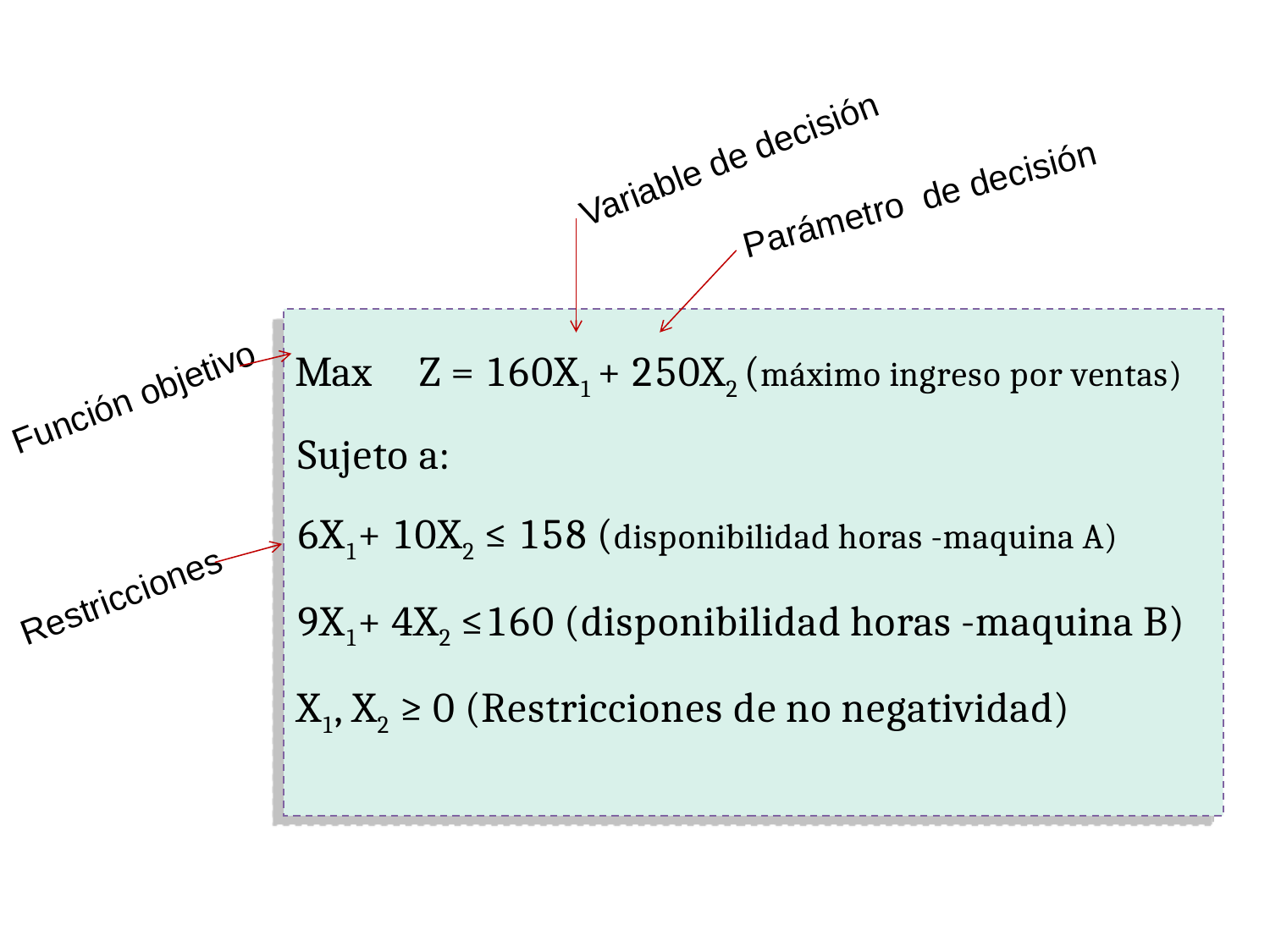

Variable de decisión
Parámetro  de decisión
Max     Z = 160X1 + 250X2 (máximo ingreso por ventas)
Sujeto a:
6X1+ 10X2 ≤ 158 (disponibilidad horas -maquina A)
9X1+ 4X2 ≤160 (disponibilidad horas -maquina B)
X1, X2 ≥ 0 (Restricciones de no negatividad)

Función objetivo
Restricciones